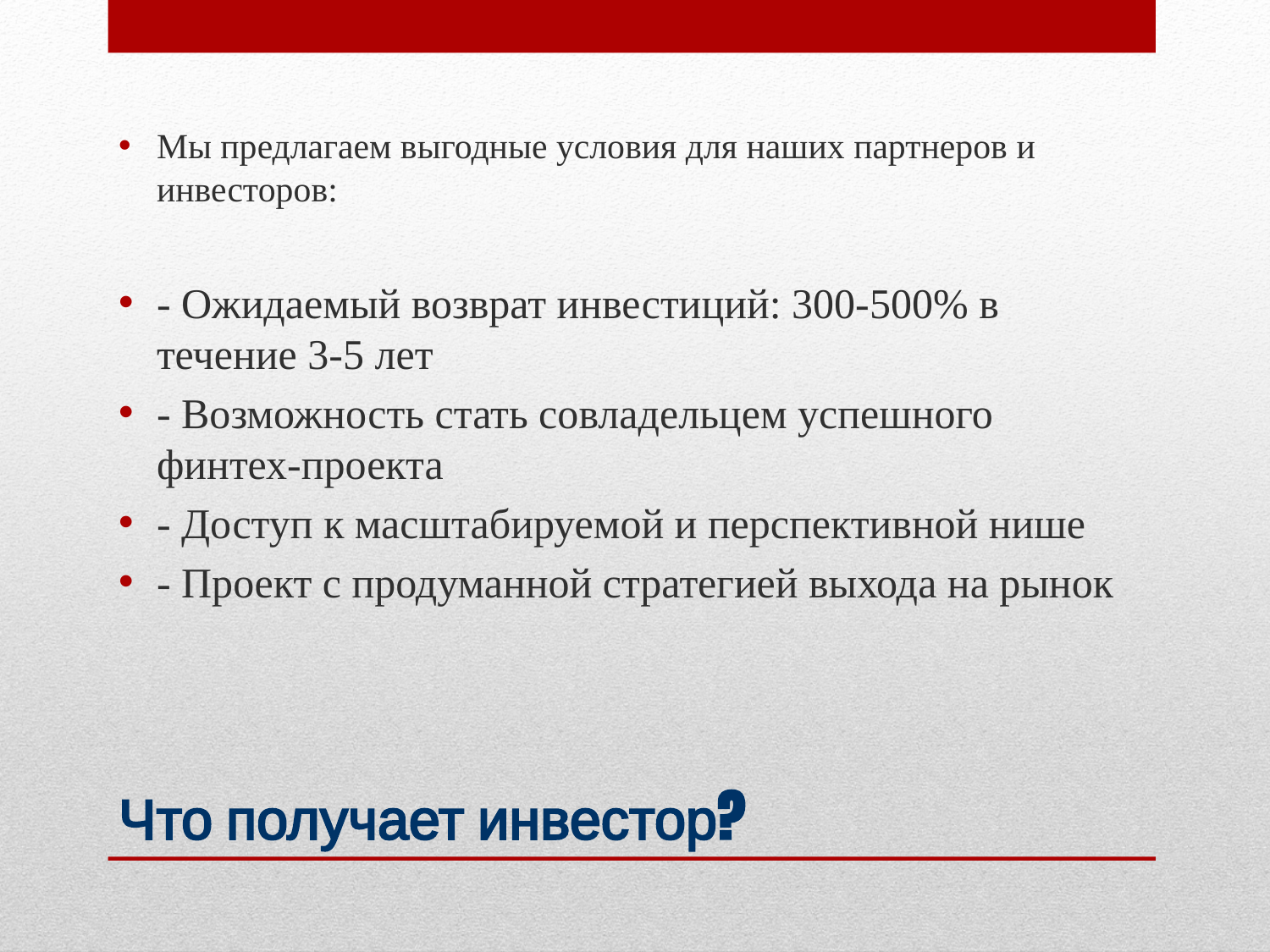

Мы предлагаем выгодные условия для наших партнеров и инвесторов:

- Ожидаемый возврат инвестиций: 300-500% в течение 3-5 лет
- Возможность стать совладельцем успешного финтех-проекта
- Доступ к масштабируемой и перспективной нише
- Проект с продуманной стратегией выхода на рынок
# Что получает инвестор?